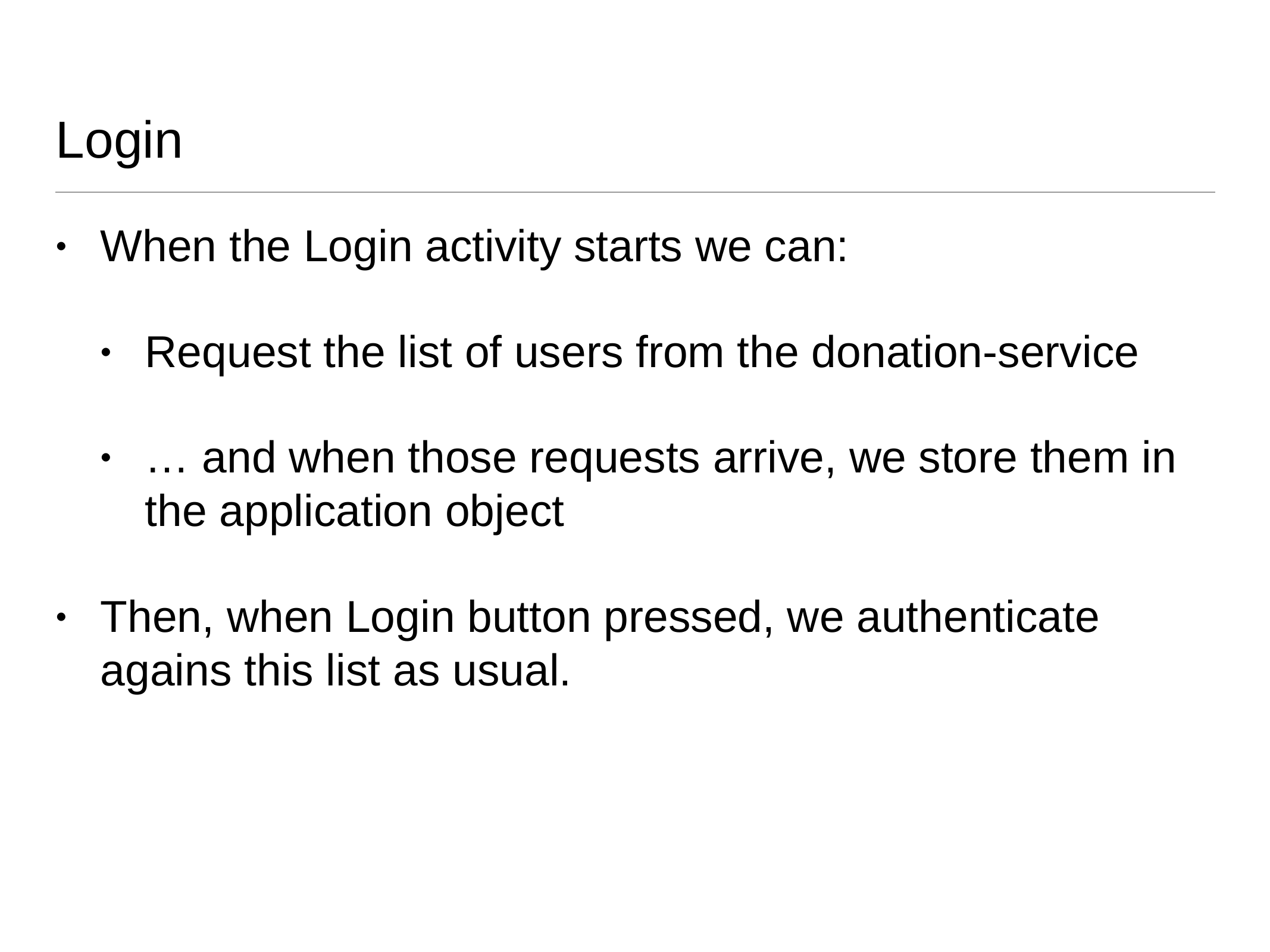

# Login
When the Login activity starts we can:
Request the list of users from the donation-service
… and when those requests arrive, we store them in the application object
Then, when Login button pressed, we authenticate agains this list as usual.